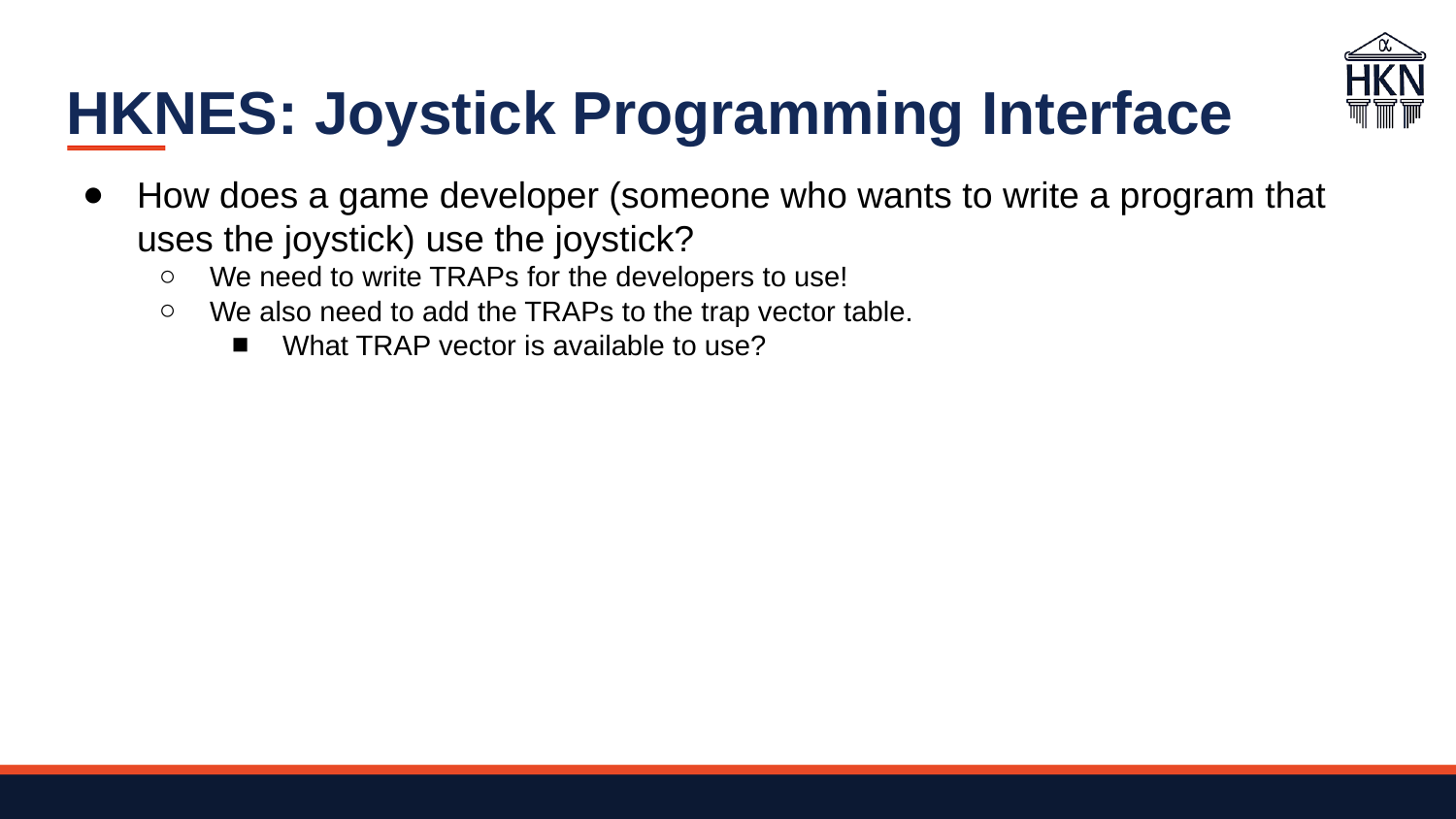

# HKNES: Joystick Programming Interface

How does a game developer (someone who wants to write a program that uses the joystick) use the joystick?
We need to write TRAPs for the developers to use!
We also need to add the TRAPs to the trap vector table.
What TRAP vector is available to use?